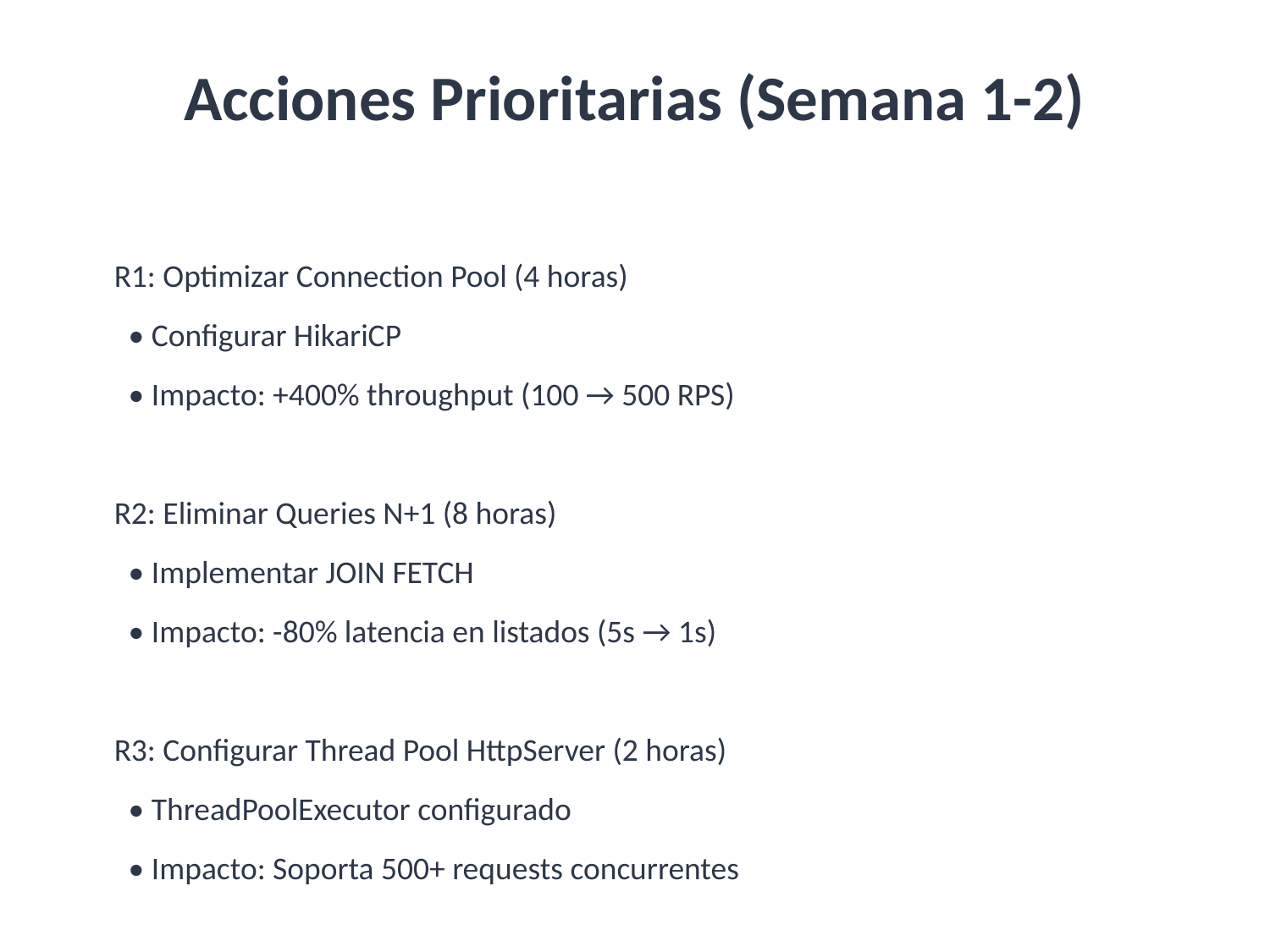

Acciones Prioritarias (Semana 1-2)

R1: Optimizar Connection Pool (4 horas)
  • Configurar HikariCP
  • Impacto: +400% throughput (100 → 500 RPS)

R2: Eliminar Queries N+1 (8 horas)
  • Implementar JOIN FETCH
  • Impacto: -80% latencia en listados (5s → 1s)

R3: Configurar Thread Pool HttpServer (2 horas)
  • ThreadPoolExecutor configurado
  • Impacto: Soporta 500+ requests concurrentes

Esfuerzo Total: 14 horas
ROI Estimado: Break-even en 2-3 meses